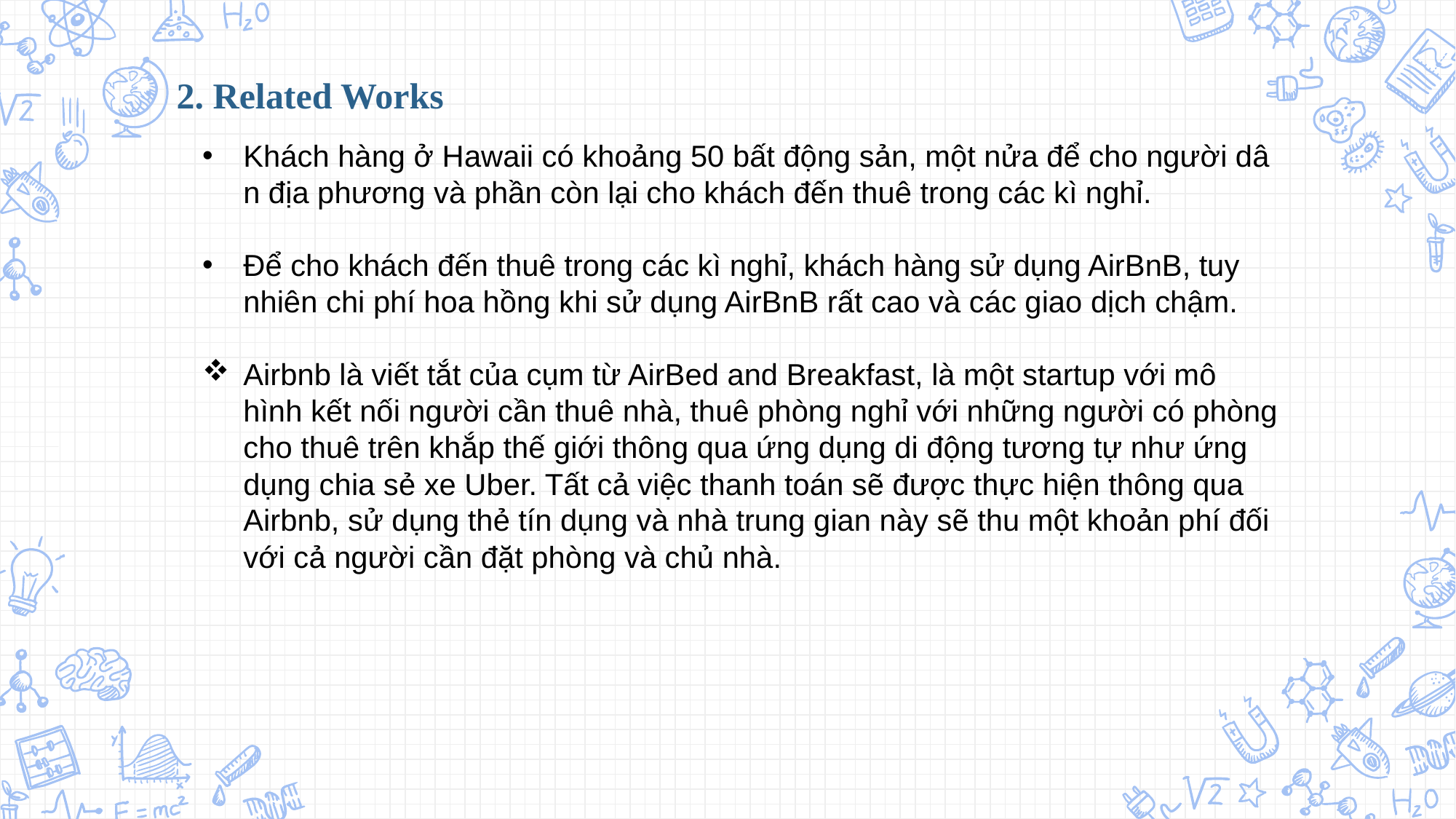

2. Related Works
Khách hàng ở Hawaii có khoảng 50 bất động sản, một nửa để cho người dân địa phương và phần còn lại cho khách đến thuê trong các kì nghỉ.

Để cho khách đến thuê trong các kì nghỉ, khách hàng sử dụng AirBnB, tuy nhiên chi phí hoa hồng khi sử dụng AirBnB rất cao và các giao dịch chậm.

Airbnb là viết tắt của cụm từ AirBed and Breakfast, là một startup với mô hình kết nối người cần thuê nhà, thuê phòng nghỉ với những người có phòng cho thuê trên khắp thế giới thông qua ứng dụng di động tương tự như ứng dụng chia sẻ xe Uber. Tất cả việc thanh toán sẽ được thực hiện thông qua Airbnb, sử dụng thẻ tín dụng và nhà trung gian này sẽ thu một khoản phí đối với cả người cần đặt phòng và chủ nhà.